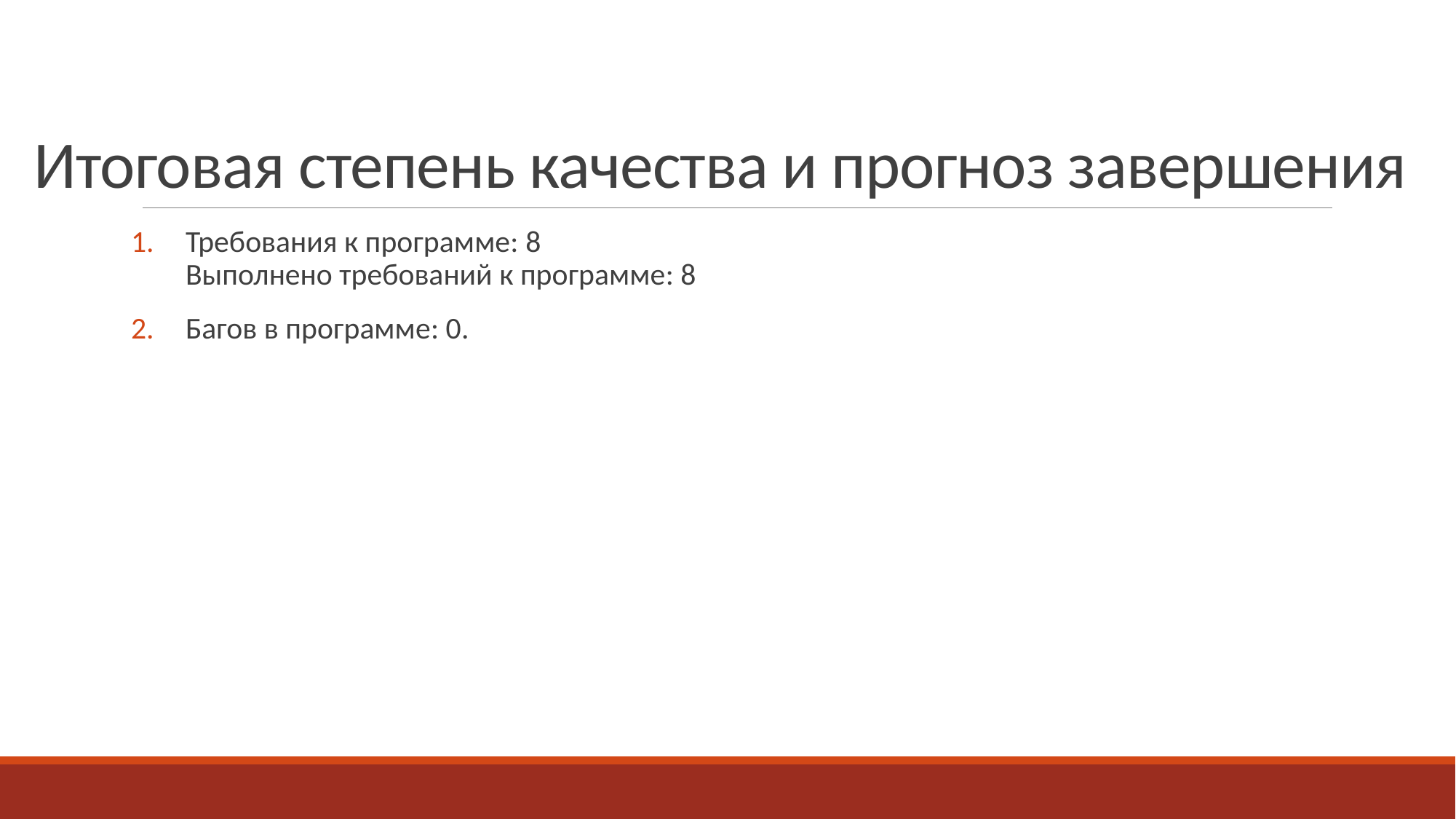

# Итоговая степень качества и прогноз завершения
Требования к программе: 8
Выполнено требований к программе: 8
Багов в программе: 0.